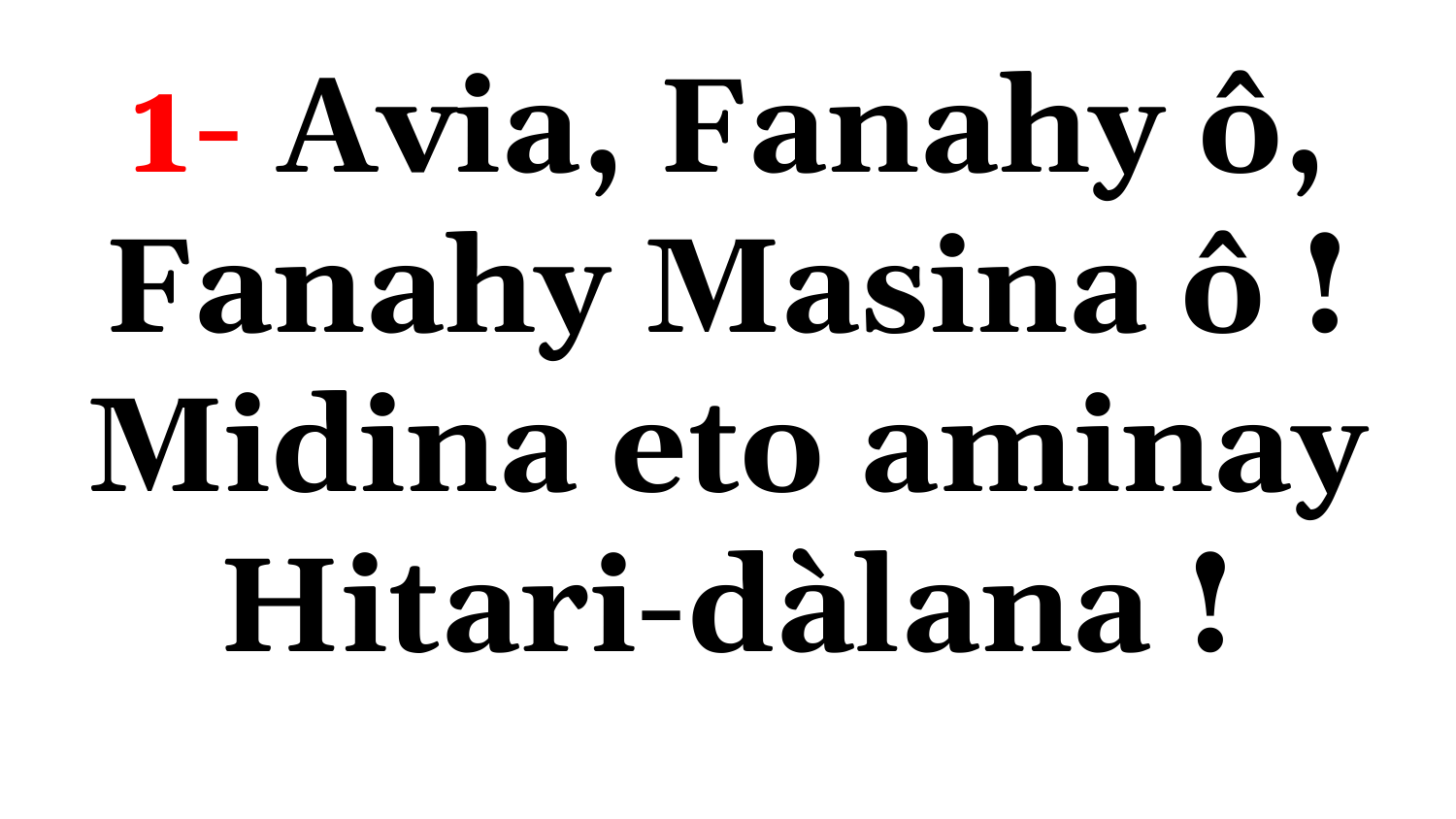

# 1- Avia, Fanahy ô, Fanahy Masina ô ! Midina eto aminay Hitari-dàlana !